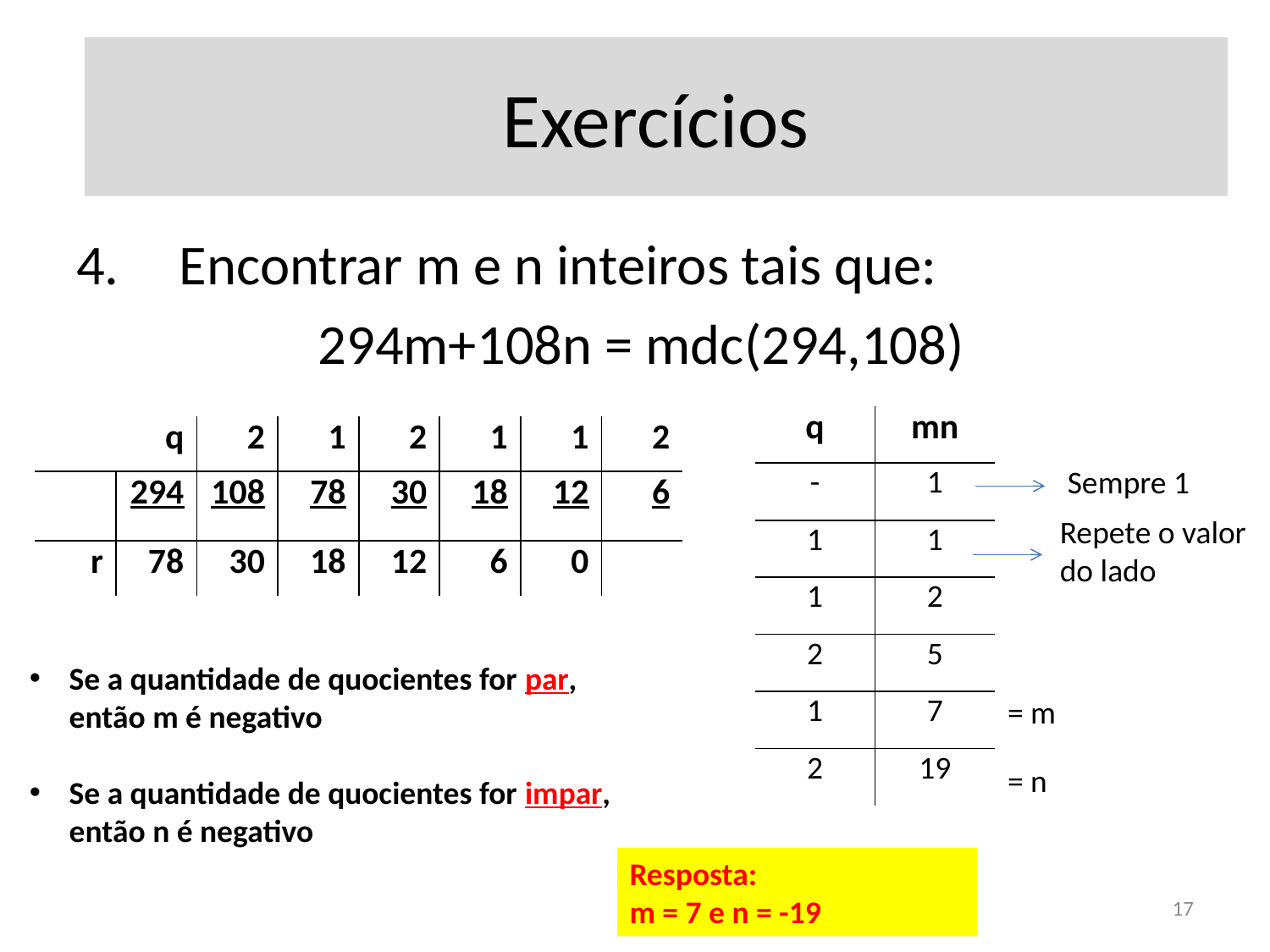

Exercícios
Encontrar m e n inteiros tais que:
 294m+108n = mdc(294,108)

| q | mn |
| --- | --- |
| - | 1 |
| 1 | 1 |
| 1 | 2 |
| 2 | 5 |
| 1 | 7 |
| 2 | 19 |
| q |  | 2 | 1 | 2 | 1 | 1 | 2 |
| --- | --- | --- | --- | --- | --- | --- | --- |
|  | 294 | 108 | 78 | 30 | 18 | 12 | 6 |
| r | 78 | 30 | 18 | 12 | 6 | 0 |  |
Sempre 1
Repete o valor do lado
Se a quantidade de quocientes for par, então m é negativo

Se a quantidade de quocientes for impar, então n é negativo
= m
= n
Resposta:
m = 7 e n = -19
17